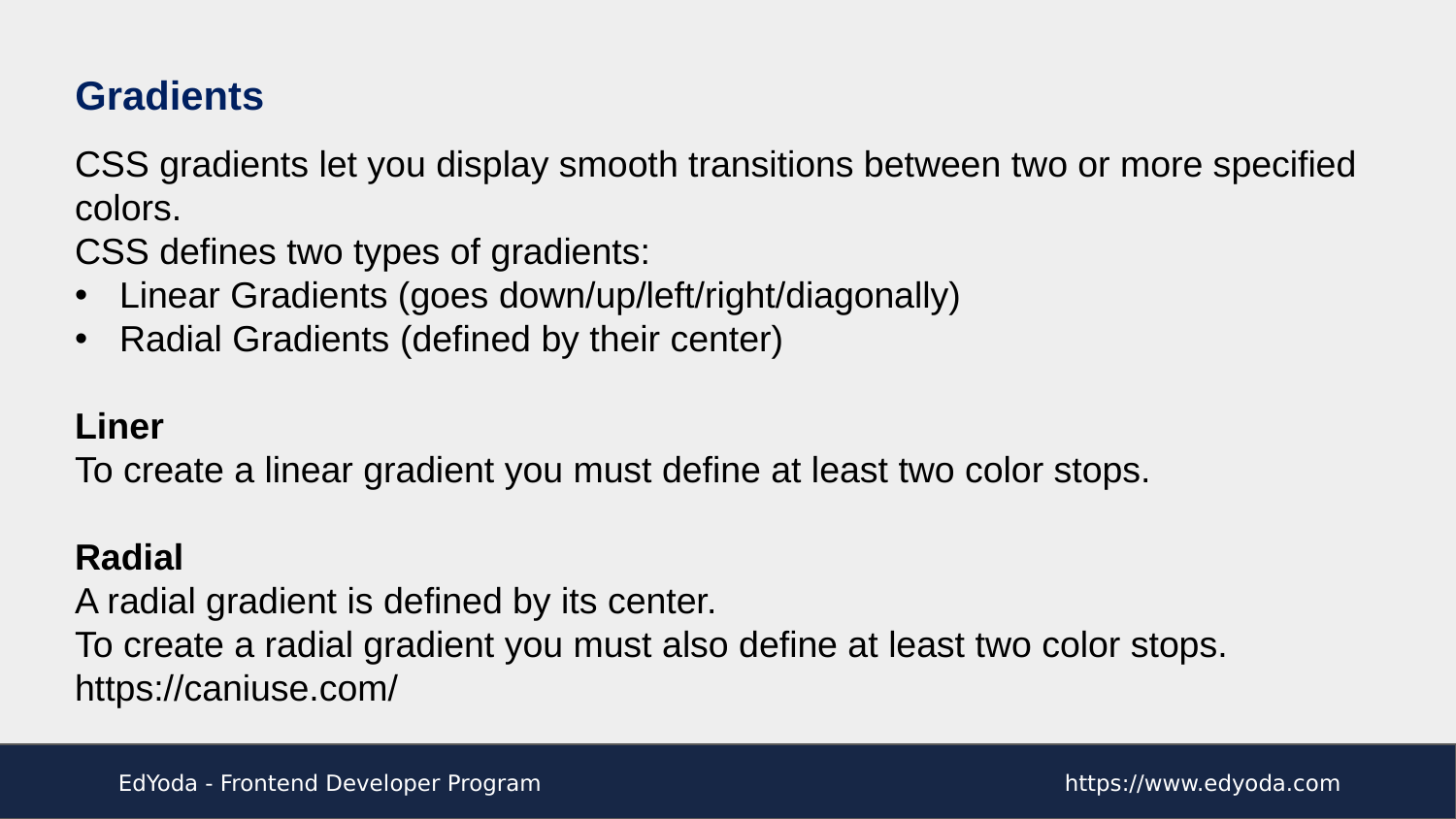

# Gradients
CSS gradients let you display smooth transitions between two or more specified colors.
CSS defines two types of gradients:
 Linear Gradients (goes down/up/left/right/diagonally)
 Radial Gradients (defined by their center)

Liner
To create a linear gradient you must define at least two color stops.

Radial
A radial gradient is defined by its center.
To create a radial gradient you must also define at least two color stops.
https://caniuse.com/

EdYoda - Frontend Developer Program
https://www.edyoda.com